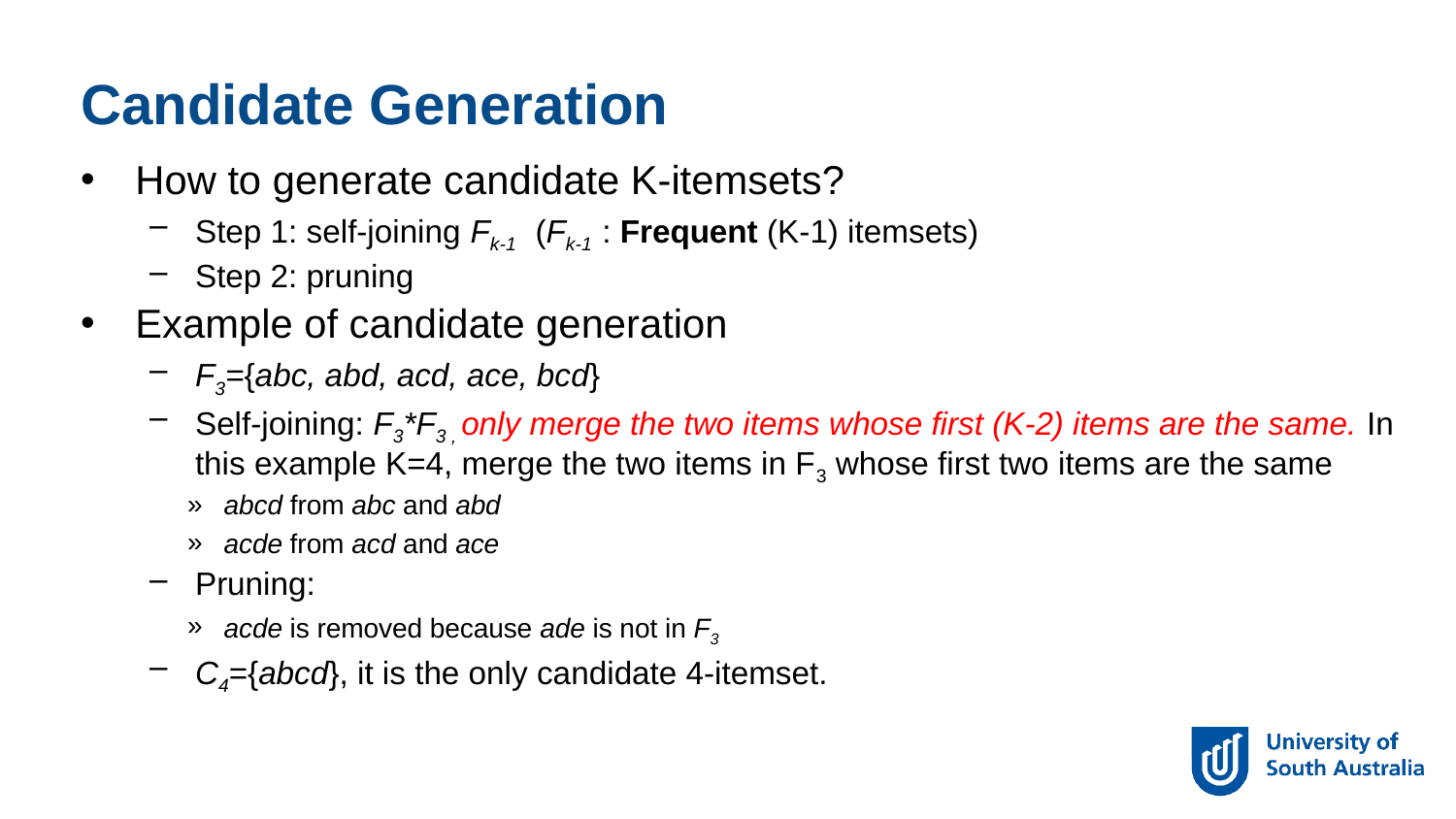

Candidate Generation

How to generate candidate K-itemsets?
Step 1: self-joining Fk-1   (Fk-1  : Frequent (K-1) itemsets)
Step 2: pruning
Example of candidate generation
F3={abc, abd, acd, ace, bcd}
Self-joining: F3*F3 , only merge the two items whose first (K-2) items are the same. In this example K=4, merge the two items in F3 whose first two items are the same
abcd from abc and abd
acde from acd and ace
Pruning:
acde is removed because ade is not in F3
C4={abcd}, it is the only candidate 4-itemset.